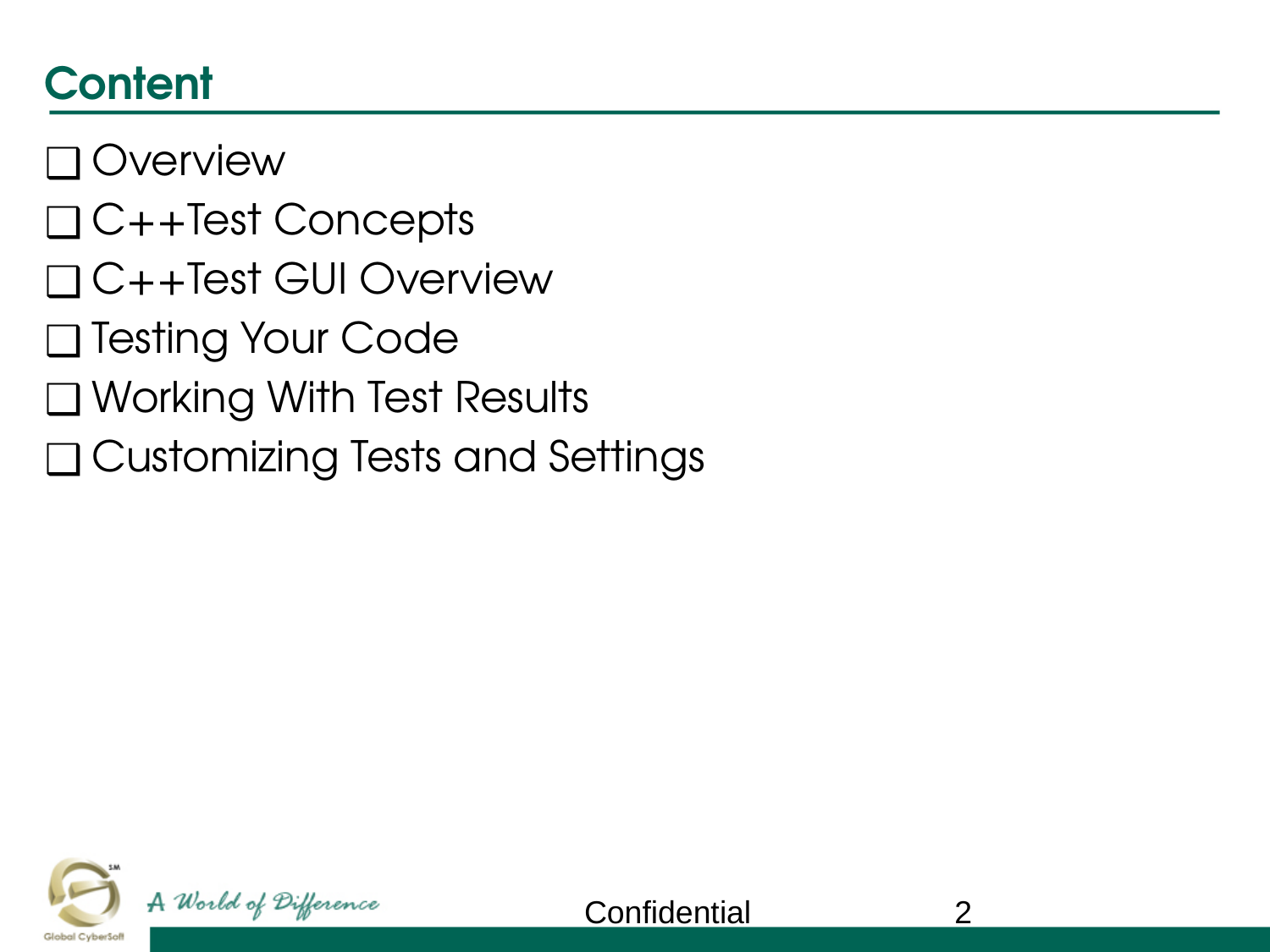

# Content
Overview
C++Test Concepts
C++Test GUI Overview
Testing Your Code
Working With Test Results
Customizing Tests and Settings

Confidential
2